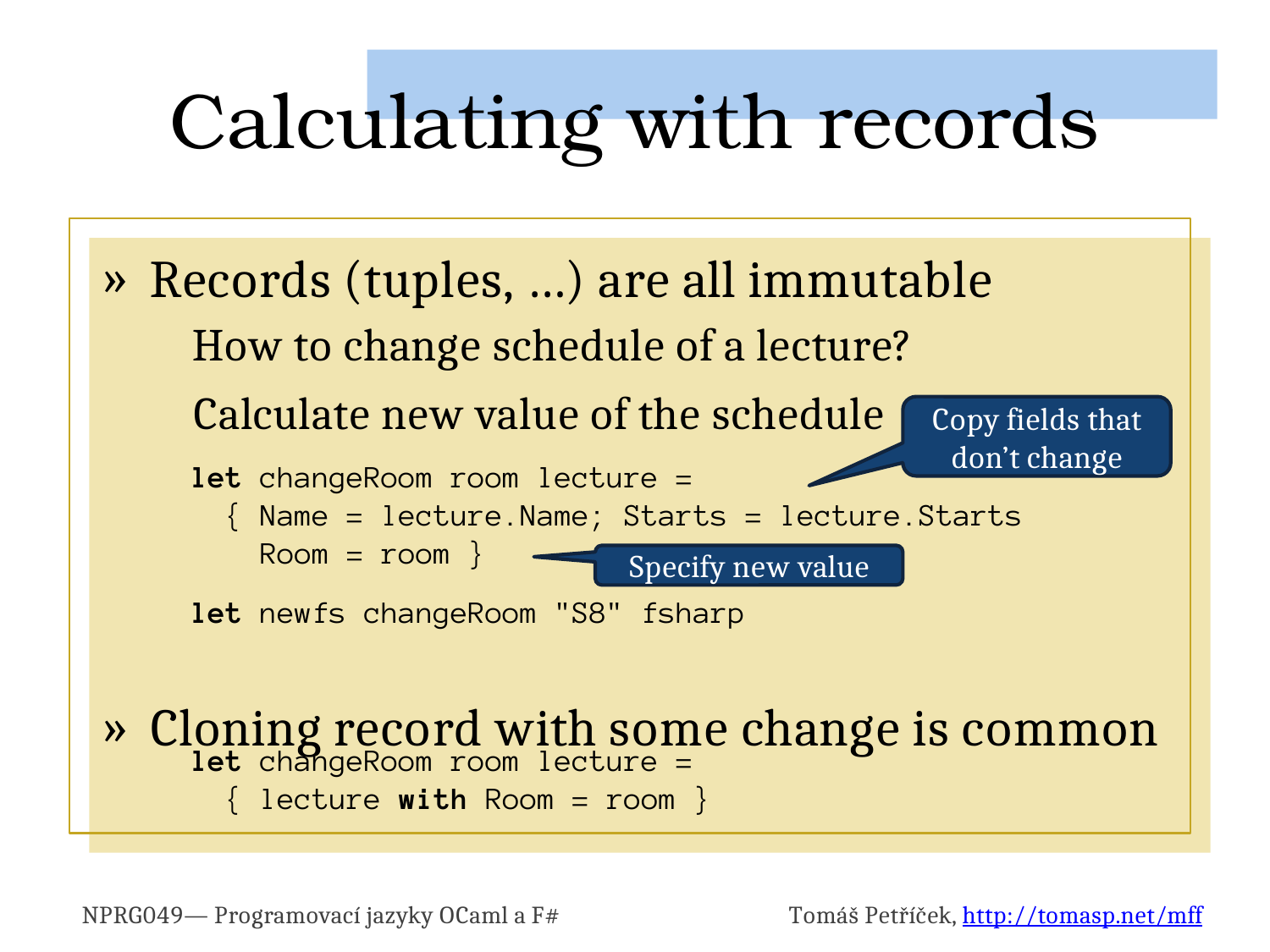

# Calculating with records
Records (tuples, …) are all immutable
How to change schedule of a lecture?
Calculate new value of the schedule

Cloning record with some change is common
Copy fields that don’t change
let changeRoom room lecture =
  { Name = lecture.Name; Starts = lecture.Starts
    Room = room }

let newfs changeRoom "S8" fsharp
Specify new value
let changeRoom room lecture =
  { lecture with Room = room }